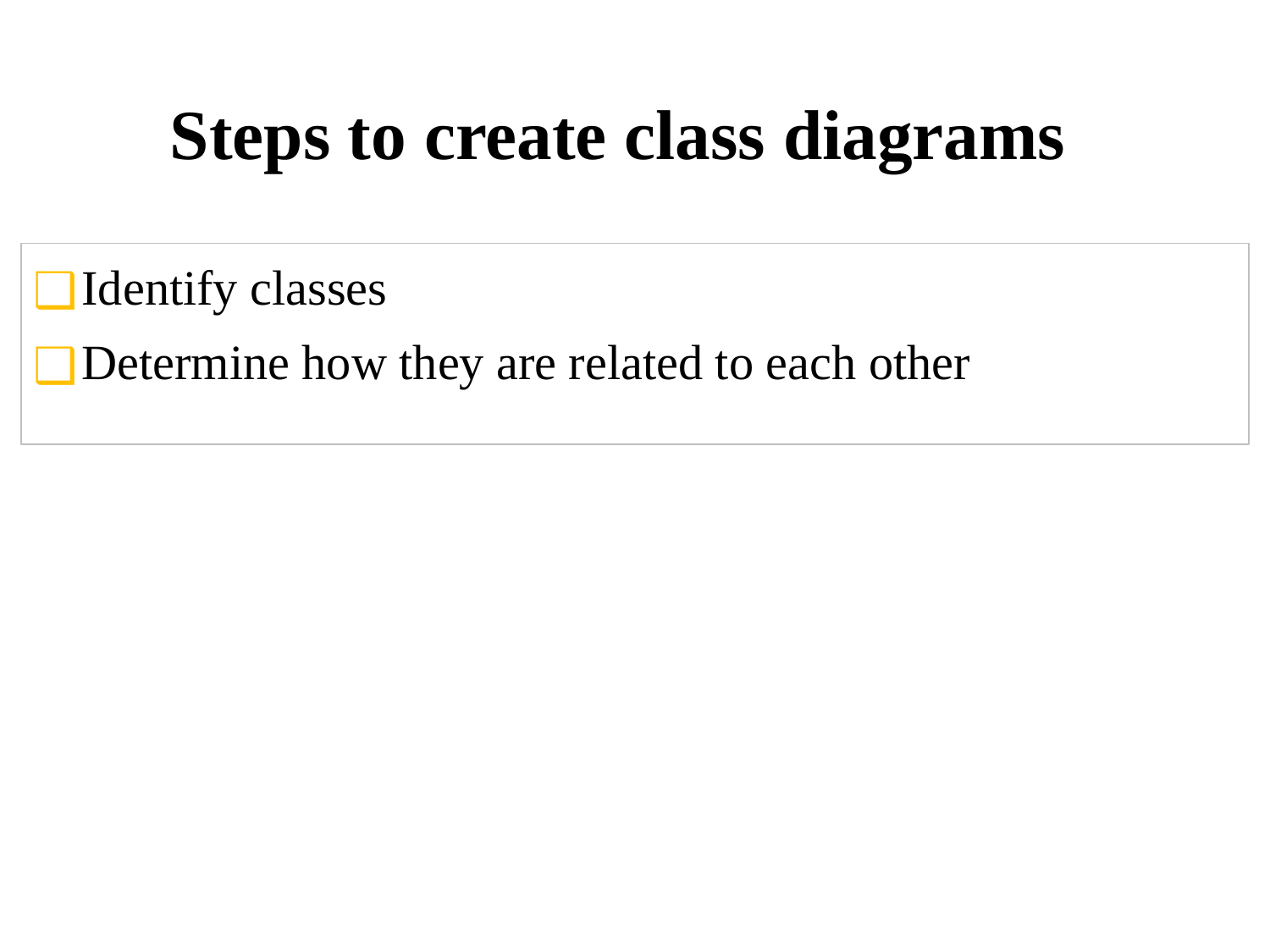

# Steps to create class diagrams
Identify classes
Determine how they are related to each other